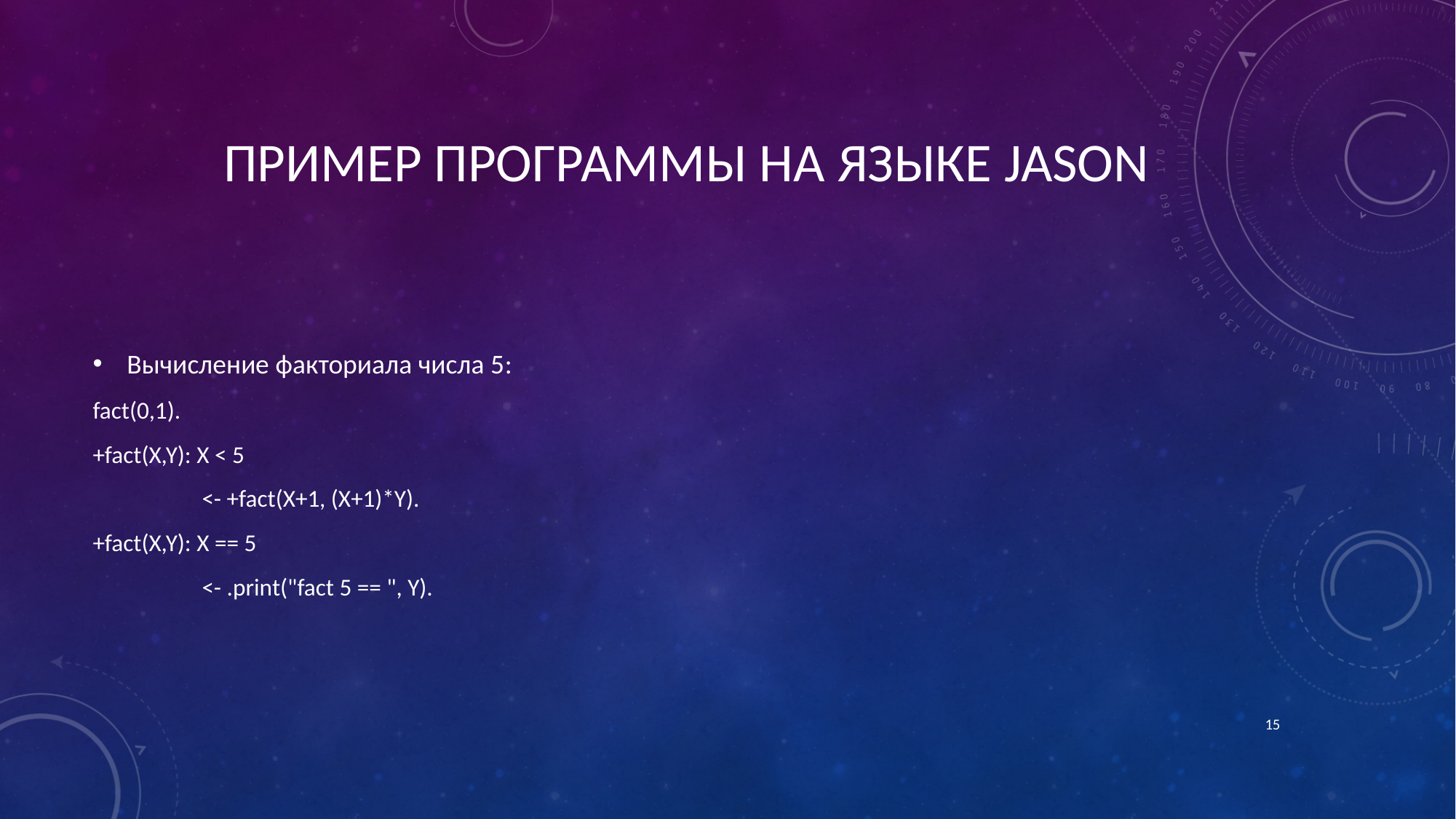

# ПРИМЕР ПРОГРАММЫ НА ЯЗЫКЕ JASON
Вычисление факториала числа 5:
fact(0,1).
+fact(X,Y): X < 5
	<- +fact(X+1, (X+1)*Y).
+fact(X,Y): X == 5
	<- .print("fact 5 == ", Y).
15